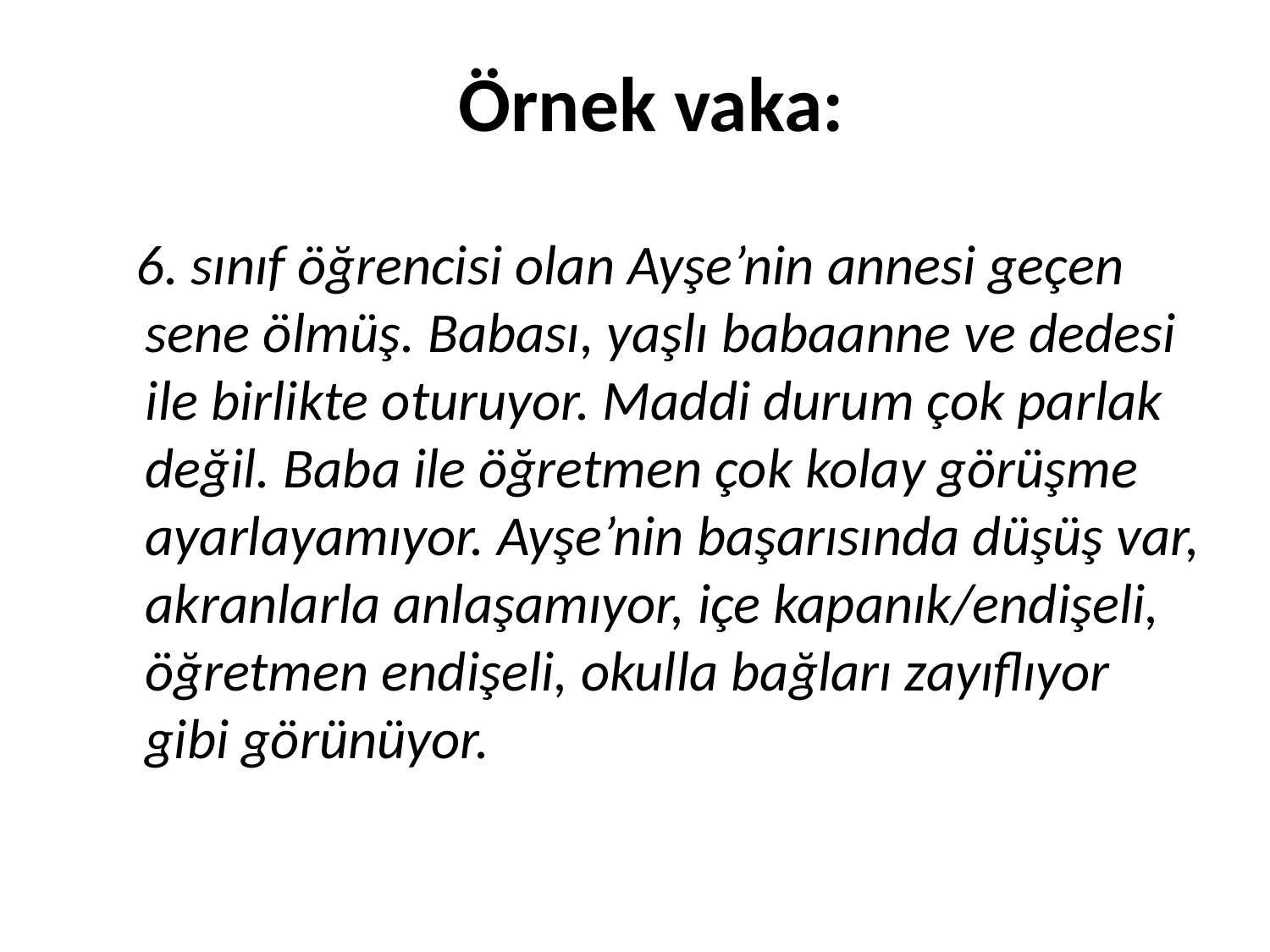

# Örnek vaka:
   6. sınıf öğrencisi olan Ayşe’nin annesi geçen sene ölmüş. Babası, yaşlı babaanne ve dedesi ile birlikte oturuyor. Maddi durum çok parlak değil. Baba ile öğretmen çok kolay görüşme ayarlayamıyor. Ayşe’nin başarısında düşüş var, akranlarla anlaşamıyor, içe kapanık/endişeli, öğretmen endişeli, okulla bağları zayıflıyor gibi görünüyor.